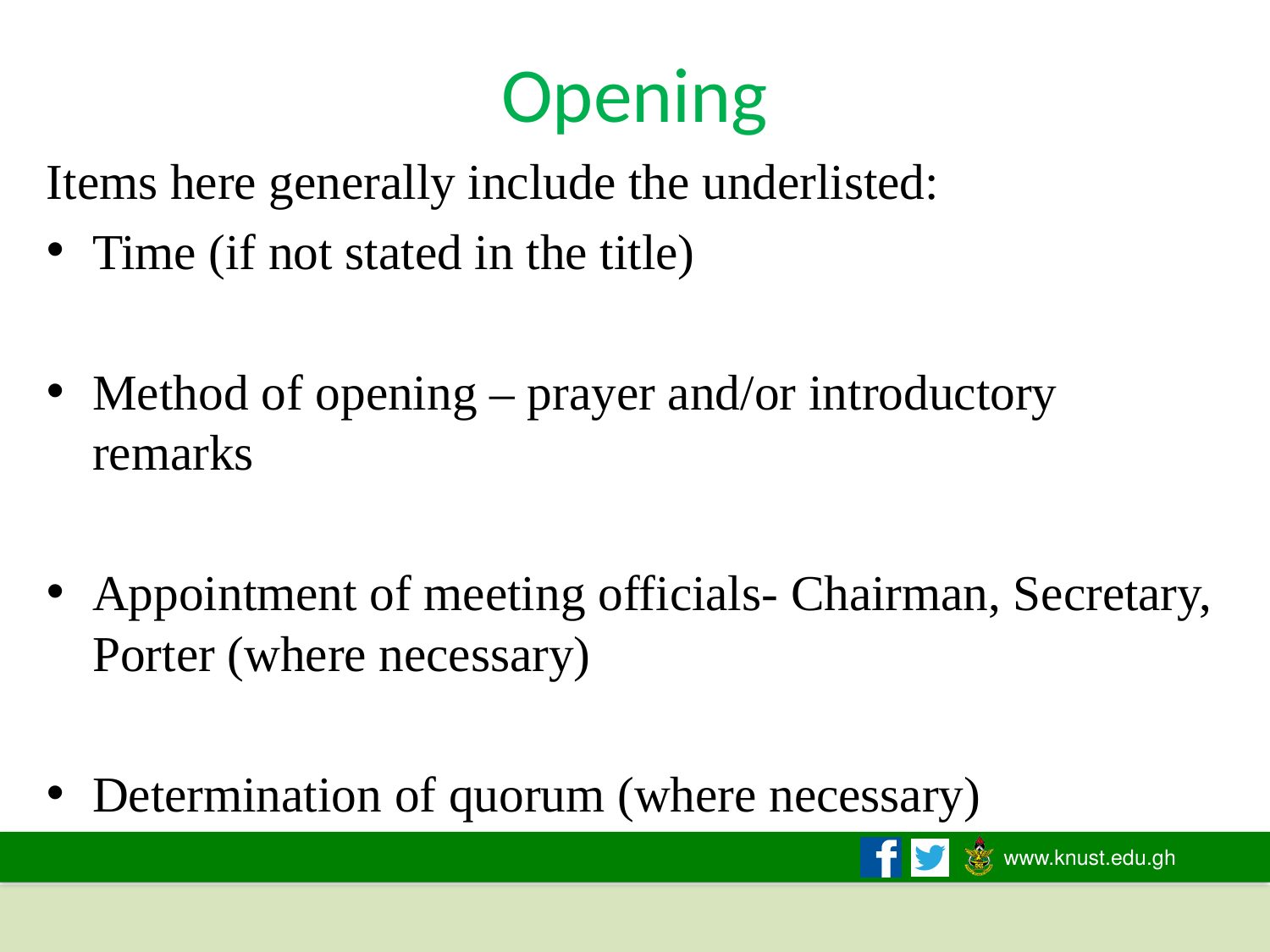

# Opening
Items here generally include the underlisted:
Time (if not stated in the title)

Method of opening – prayer and/or introductory remarks

Appointment of meeting officials- Chairman, Secretary, Porter (where necessary)

Determination of quorum (where necessary)